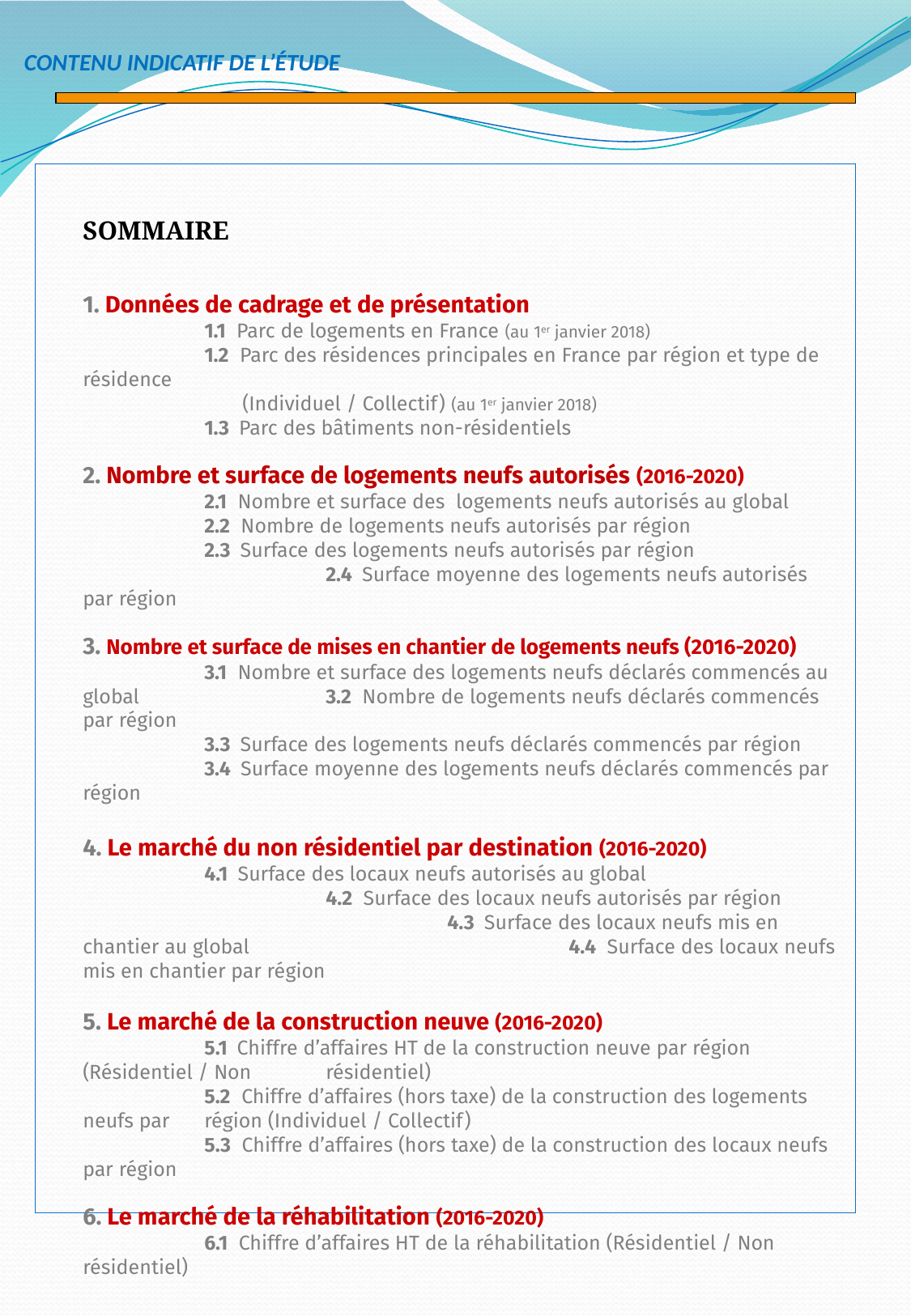

CONTENU INDICATIF DE L’ÉTUDE

SOMMAIRE

1. Données de cadrage et de présentation
	1.1  Parc de logements en France (au 1er janvier 2018)
	1.2  Parc des résidences principales en France par région et type de résidence
	       (Individuel / Collectif) (au 1er janvier 2018)
	1.3  Parc des bâtiments non-résidentiels

2. Nombre et surface de logements neufs autorisés (2016-2020)
	2.1  Nombre et surface des  logements neufs autorisés au global
	2.2  Nombre de logements neufs autorisés par région
	2.3  Surface des logements neufs autorisés par région			2.4  Surface moyenne des logements neufs autorisés par région
3. Nombre et surface de mises en chantier de logements neufs (2016-2020)
	3.1  Nombre et surface des logements neufs déclarés commencés au global		3.2  Nombre de logements neufs déclarés commencés par région
	3.3  Surface des logements neufs déclarés commencés par région		3.4  Surface moyenne des logements neufs déclarés commencés par région

4. Le marché du non résidentiel par destination (2016-2020)
	4.1  Surface des locaux neufs autorisés au global				4.2  Surface des locaux neufs autorisés par région				4.3  Surface des locaux neufs mis en chantier au global 			4.4  Surface des locaux neufs mis en chantier par région
5. Le marché de la construction neuve (2016-2020)
	5.1  Chiffre d’affaires HT de la construction neuve par région (Résidentiel / Non 	résidentiel)
	5.2  Chiffre d’affaires (hors taxe) de la construction des logements neufs par 	région (Individuel / Collectif)
	5.3  Chiffre d’affaires (hors taxe) de la construction des locaux neufs par région

6. Le marché de la réhabilitation (2016-2020)
	6.1  Chiffre d’affaires HT de la réhabilitation (Résidentiel / Non résidentiel)